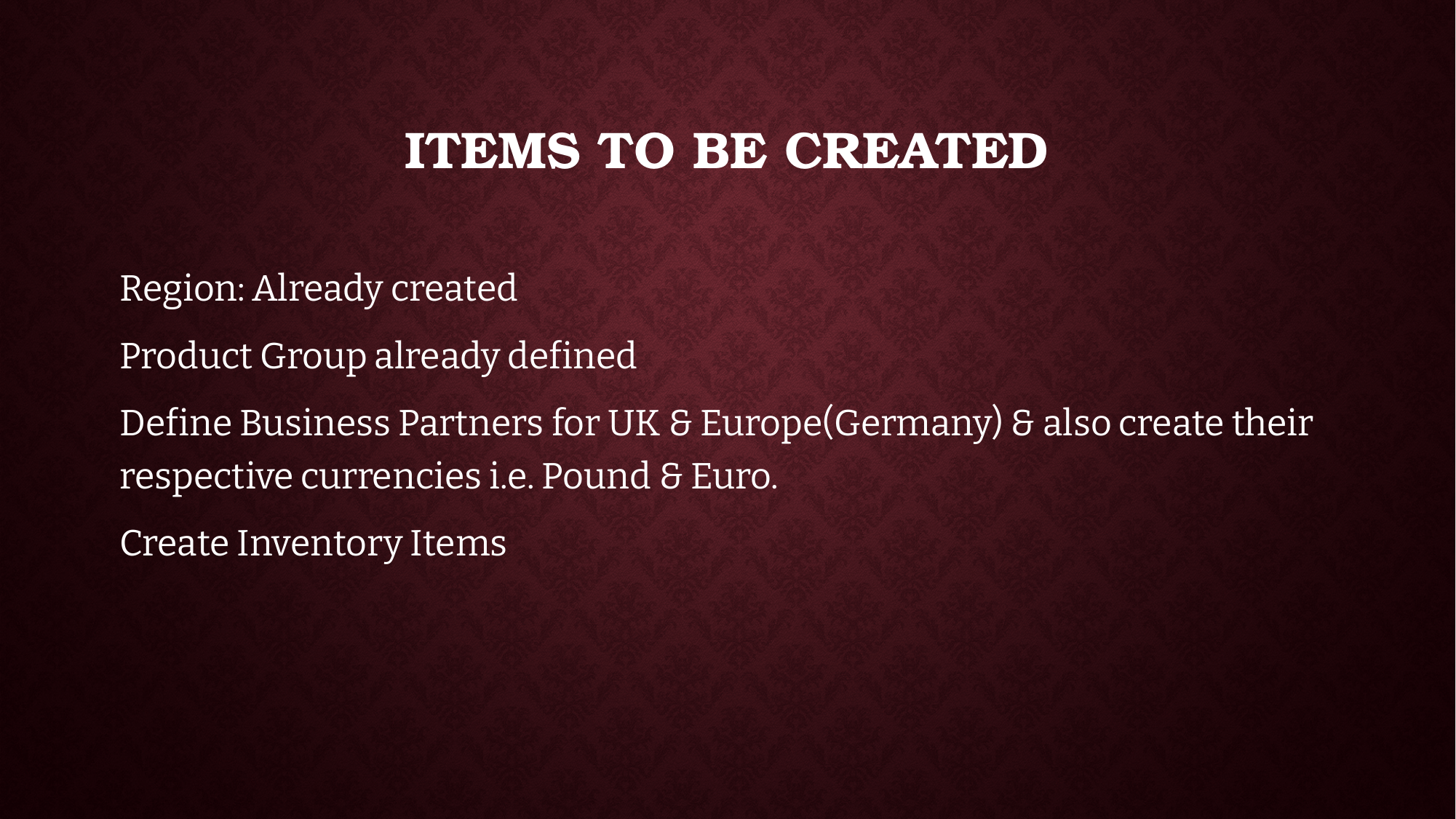

# ITEMS TO BE CREATED
Region: Already created
Product Group already defined
Define Business Partners for UK & Europe(Germany) & also create their respective currencies i.e. Pound & Euro.
Create Inventory Items